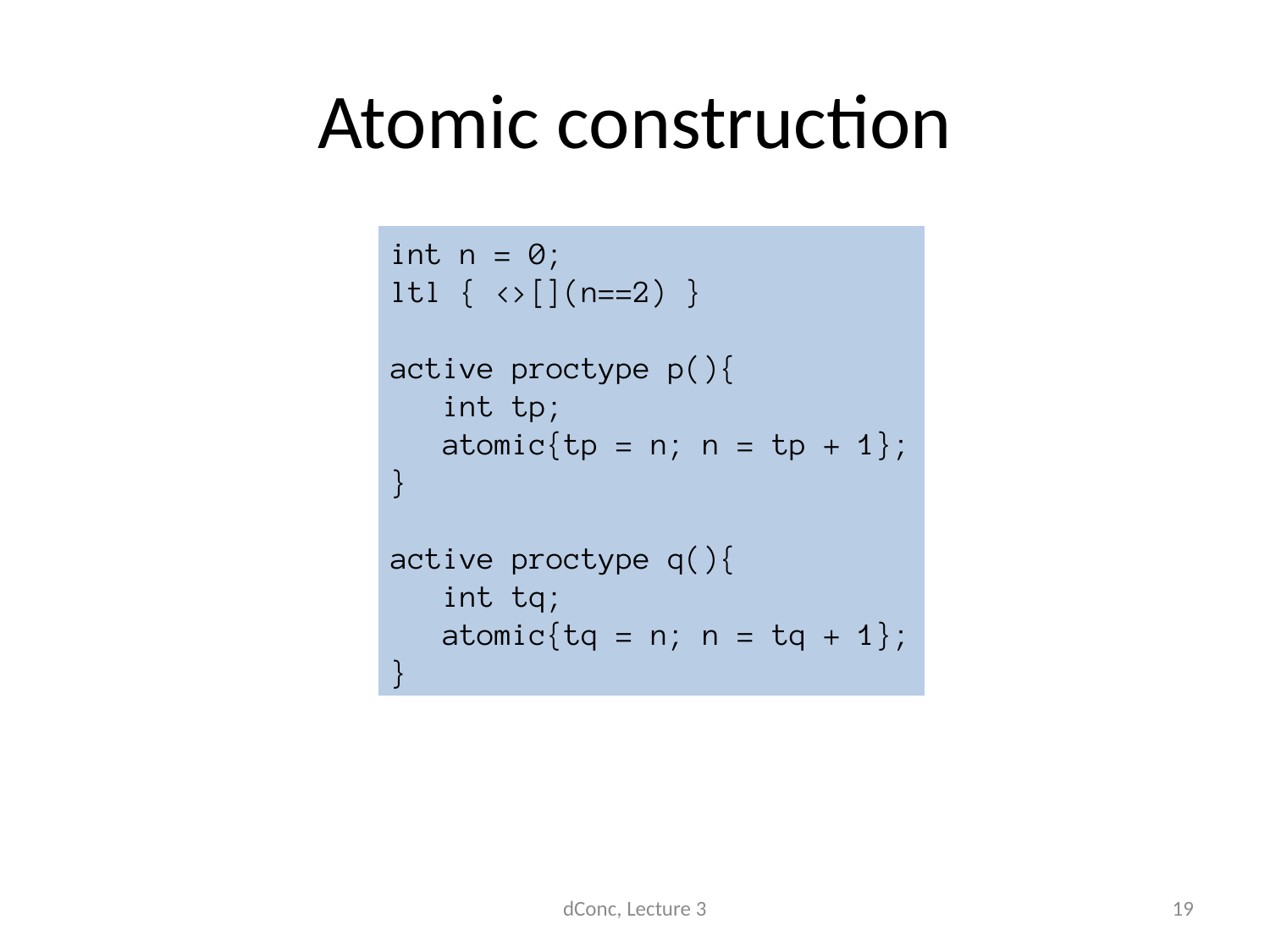

# Atomic construction
int n = 0;
ltl { <>[](n==2) }

active proctype p(){
   int tp;
   atomic{tp = n; n = tp + 1};
}

active proctype q(){
   int tq;
   atomic{tq = n; n = tq + 1};
}
dConc, Lecture 3
19